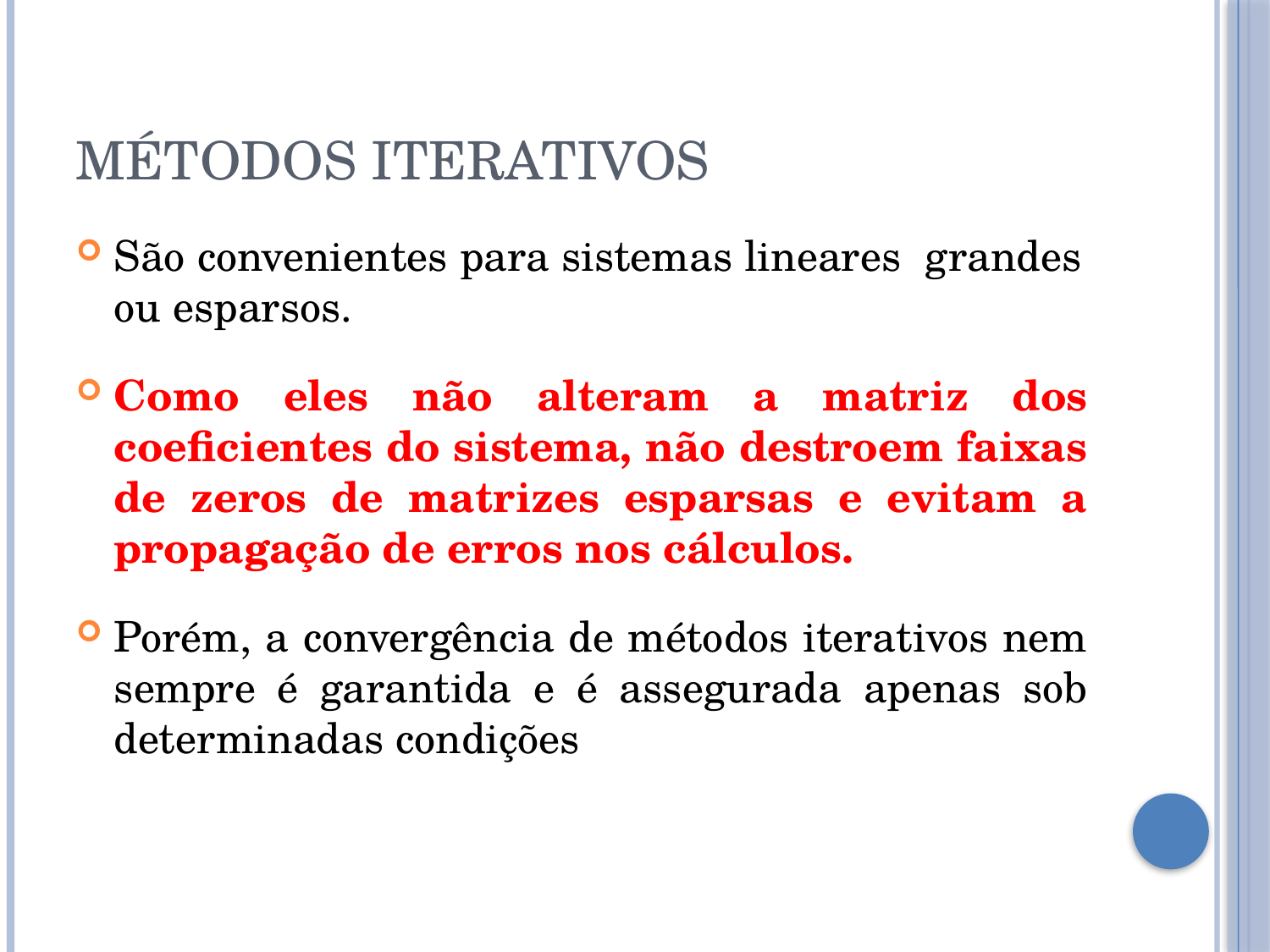

Métodos iterativos
São convenientes para sistemas lineares  grandes ou esparsos.

Como eles não alteram a matriz dos coeficientes do sistema, não destroem faixas de zeros de matrizes esparsas e evitam a propagação de erros nos cálculos.

Porém, a convergência de métodos iterativos nem sempre é garantida e é assegurada apenas sob determinadas condições